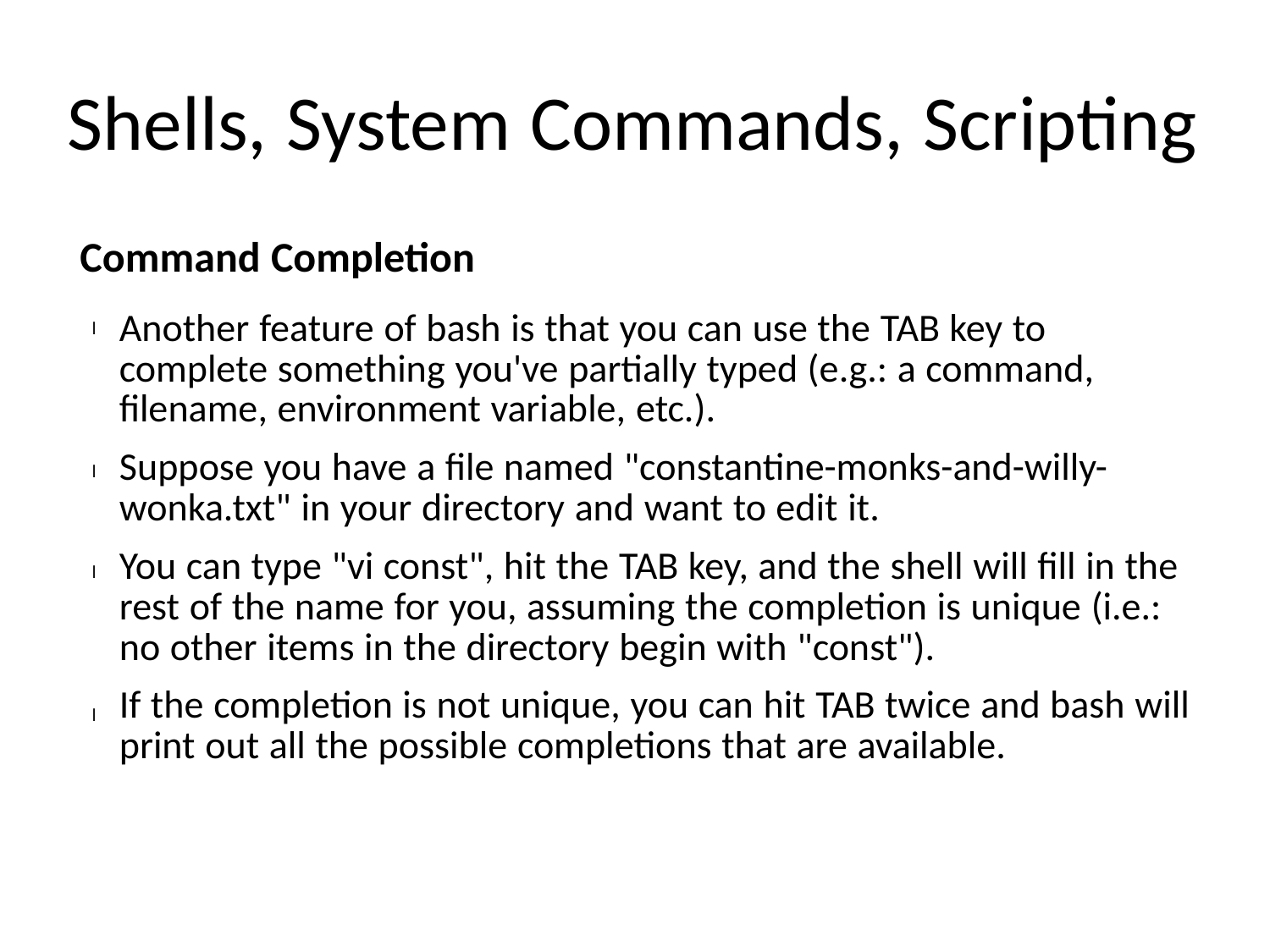

Shells, System Commands, Scripting

	Command Completion
Another feature of bash is that you can use the TAB key to
complete something you've partially typed (e.g.: a command,
filename, environment variable, etc.).
Suppose you have a file named "constantine-monks-and-willy-
wonka.txt" in your directory and want to edit it.
You can type "vi const", hit the TAB key, and the shell will fill in the
rest of the name for you, assuming the completion is unique (i.e.:
no other items in the directory begin with "const").
If the completion is not unique, you can hit TAB twice and bash will
print out all the possible completions that are available.
l

l

l

l